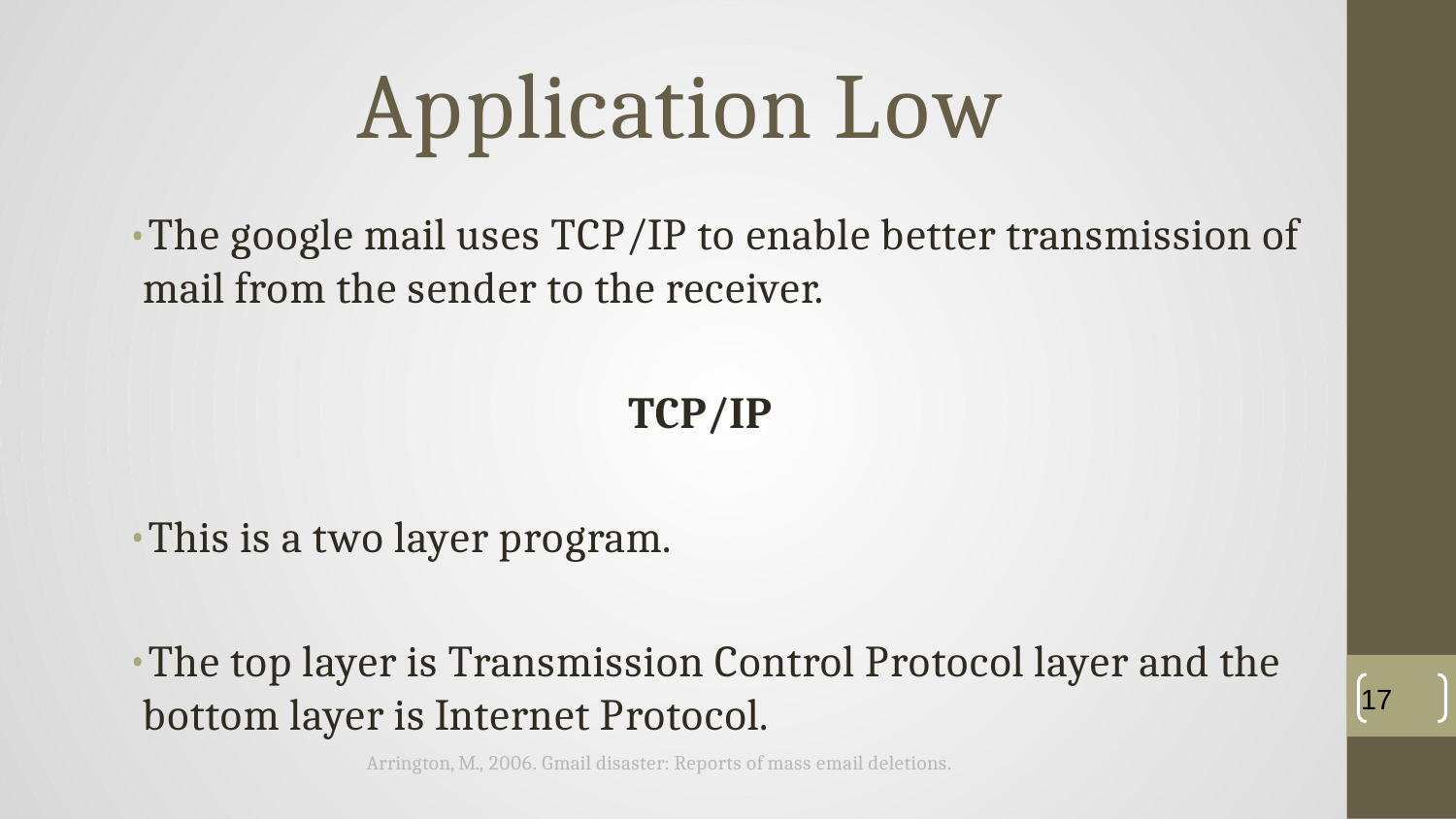

# Application Low
The google mail uses TCP/IP to enable better transmission of mail from the sender to the receiver.

TCP/IP

This is a two layer program.

The top layer is Transmission Control Protocol layer and the bottom layer is Internet Protocol.
17
Arrington, M., 2006. Gmail disaster: Reports of mass email deletions.